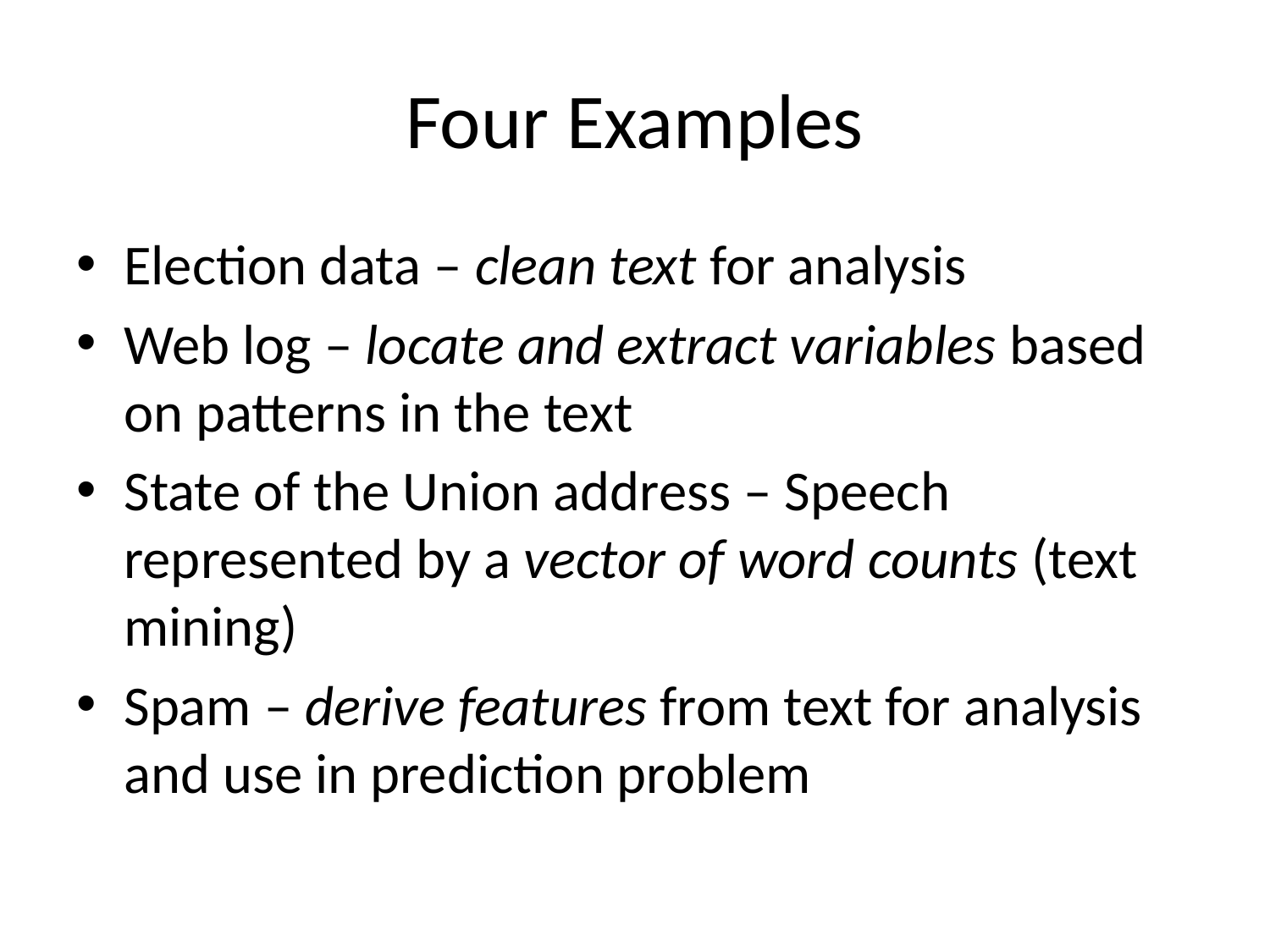

# Four Examples
Election data – clean text for analysis
Web log – locate and extract variables based on patterns in the text
State of the Union address – Speech represented by a vector of word counts (text mining)
Spam – derive features from text for analysis and use in prediction problem